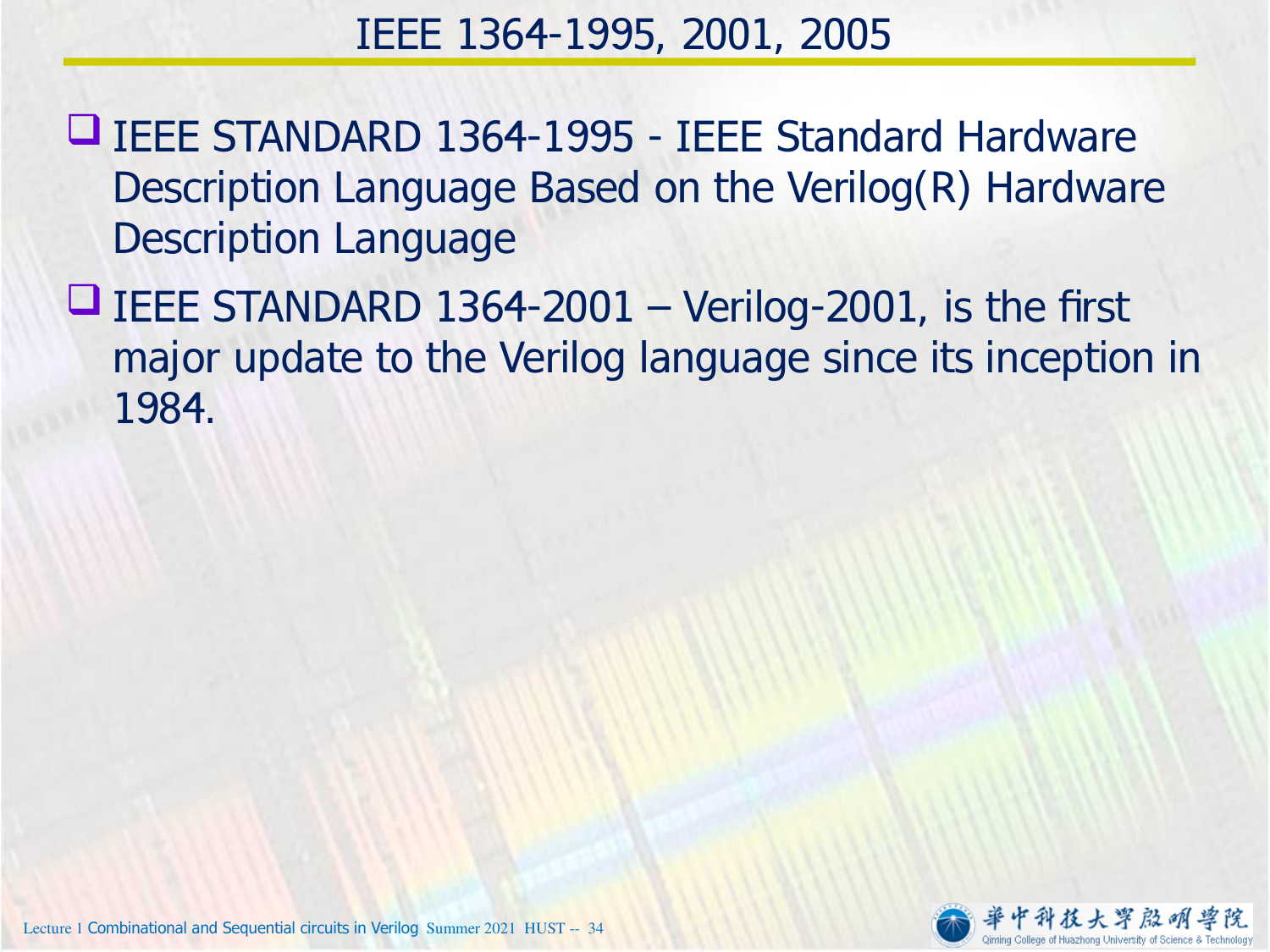

# IEEE 1364-1995, 2001, 2005
IEEE STANDARD 1364-1995 - IEEE Standard Hardware Description Language Based on the Verilog(R) Hardware Description Language
IEEE STANDARD 1364-2001 – Verilog-2001, is the first major update to the Verilog language since its inception in 1984.